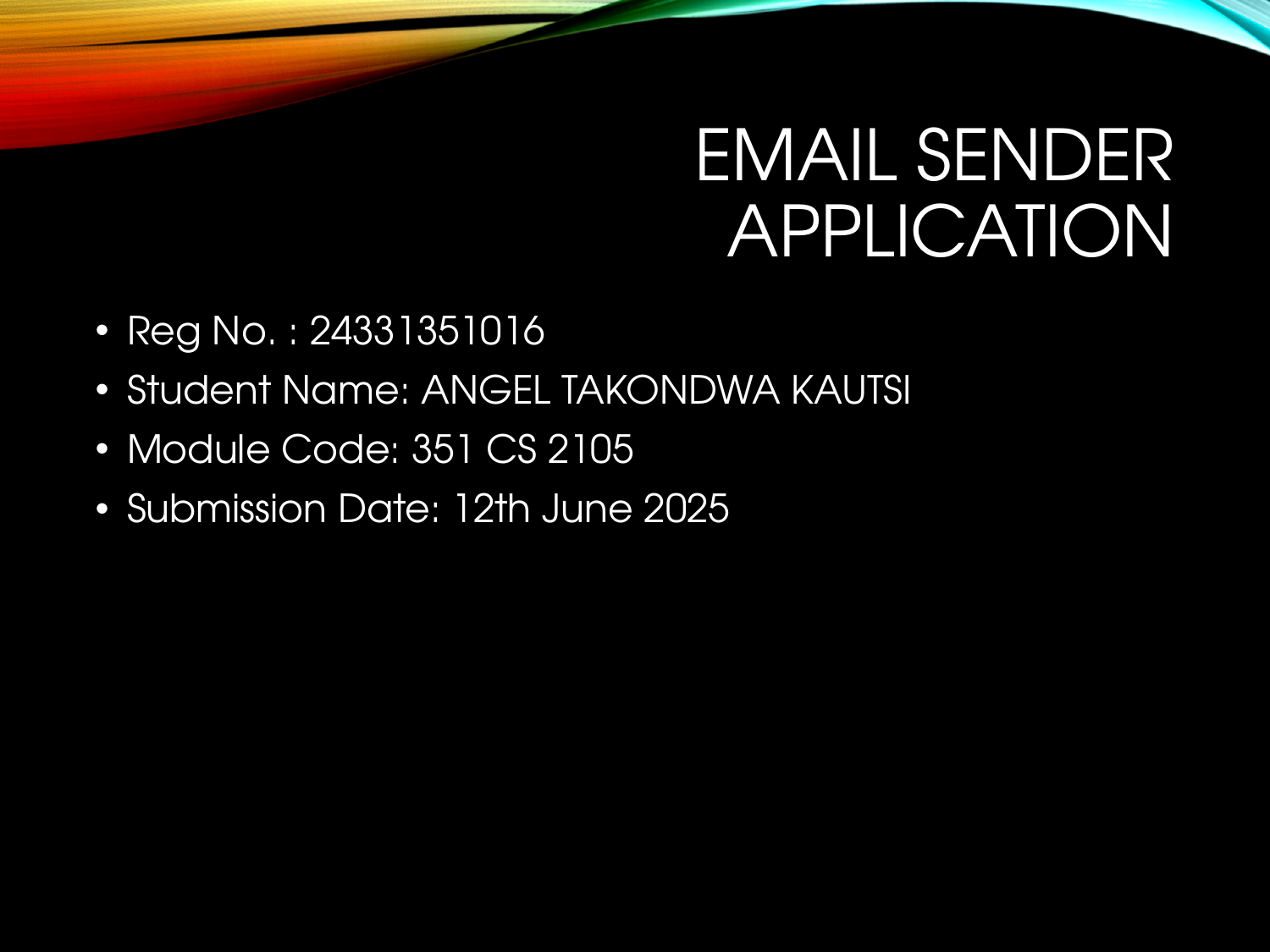

# Email Sender Application
Reg No. : 24331351016
Student Name: ANGEL TAKONDWA KAUTSI
Module Code: 351 CS 2105
Submission Date: 12th June 2025